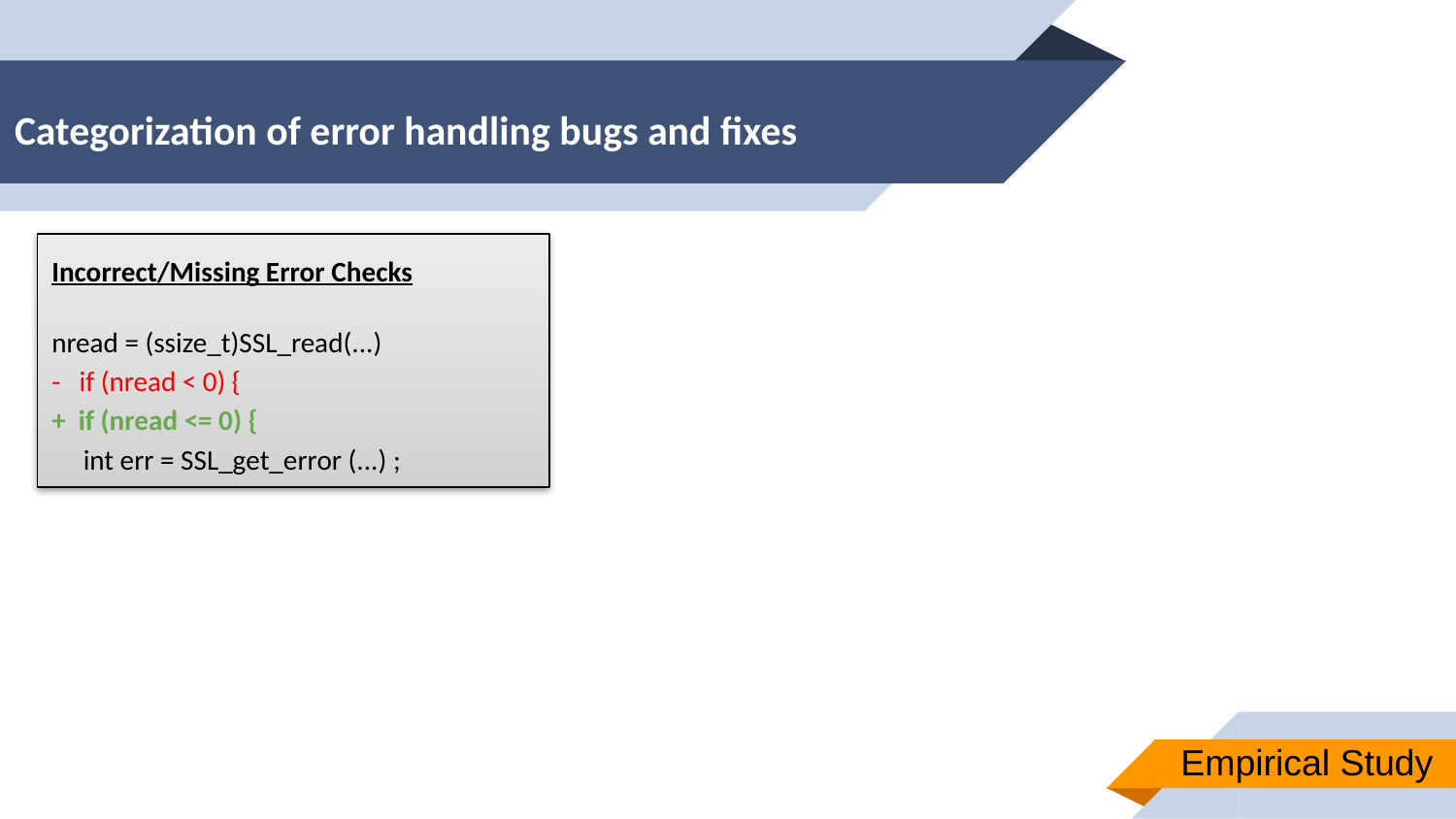

# Categorization of error handling bugs and fixes
Incorrect/Missing Error Checks
nread = (ssize_t)SSL_read(...)
-   if (nread < 0) {
+  if (nread <= 0) {
     int err = SSL_get_error (...) ;
Empirical Study